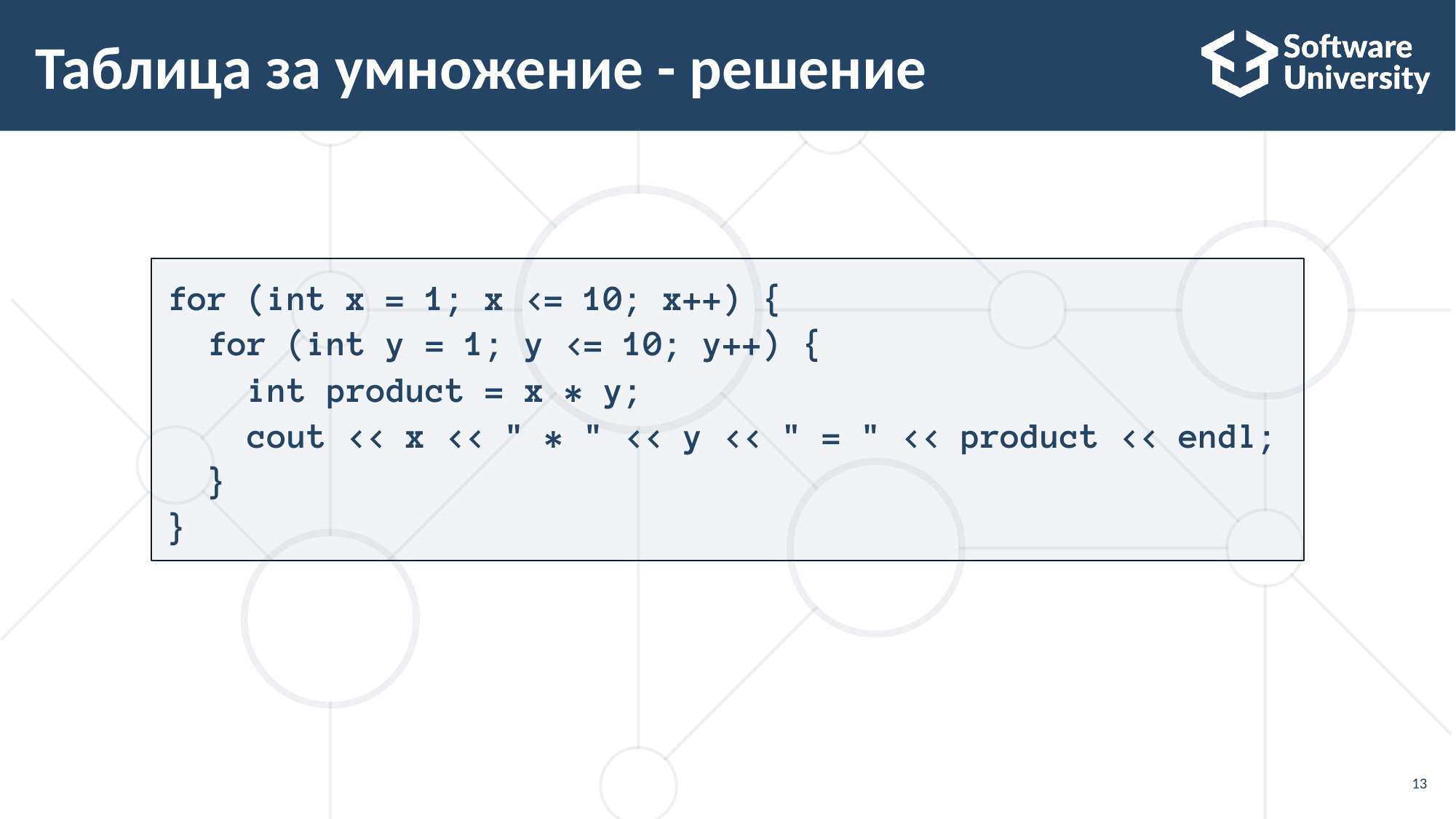

# Таблица за умножение - решение
for (int x = 1; x <= 10; x++) {
  for (int y = 1; y <= 10; y++) {
    int product = x * y;
    cout << x << " * " << y << " = " << product << endl;
  }
}
13